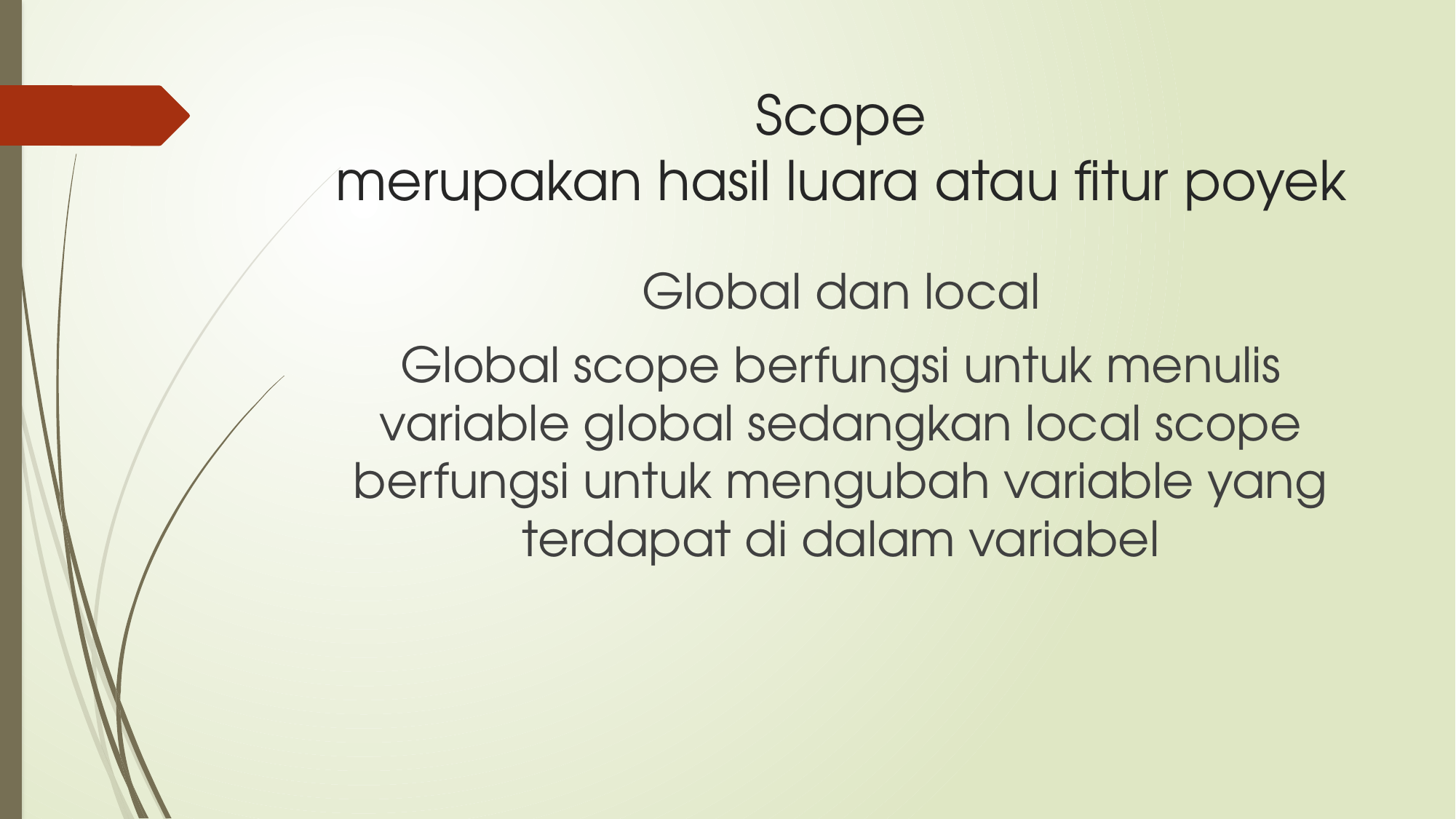

# Scope merupakan hasil luara atau fitur poyek
Global dan local
Global scope berfungsi untuk menulis variable global sedangkan local scope berfungsi untuk mengubah variable yang terdapat di dalam variabel